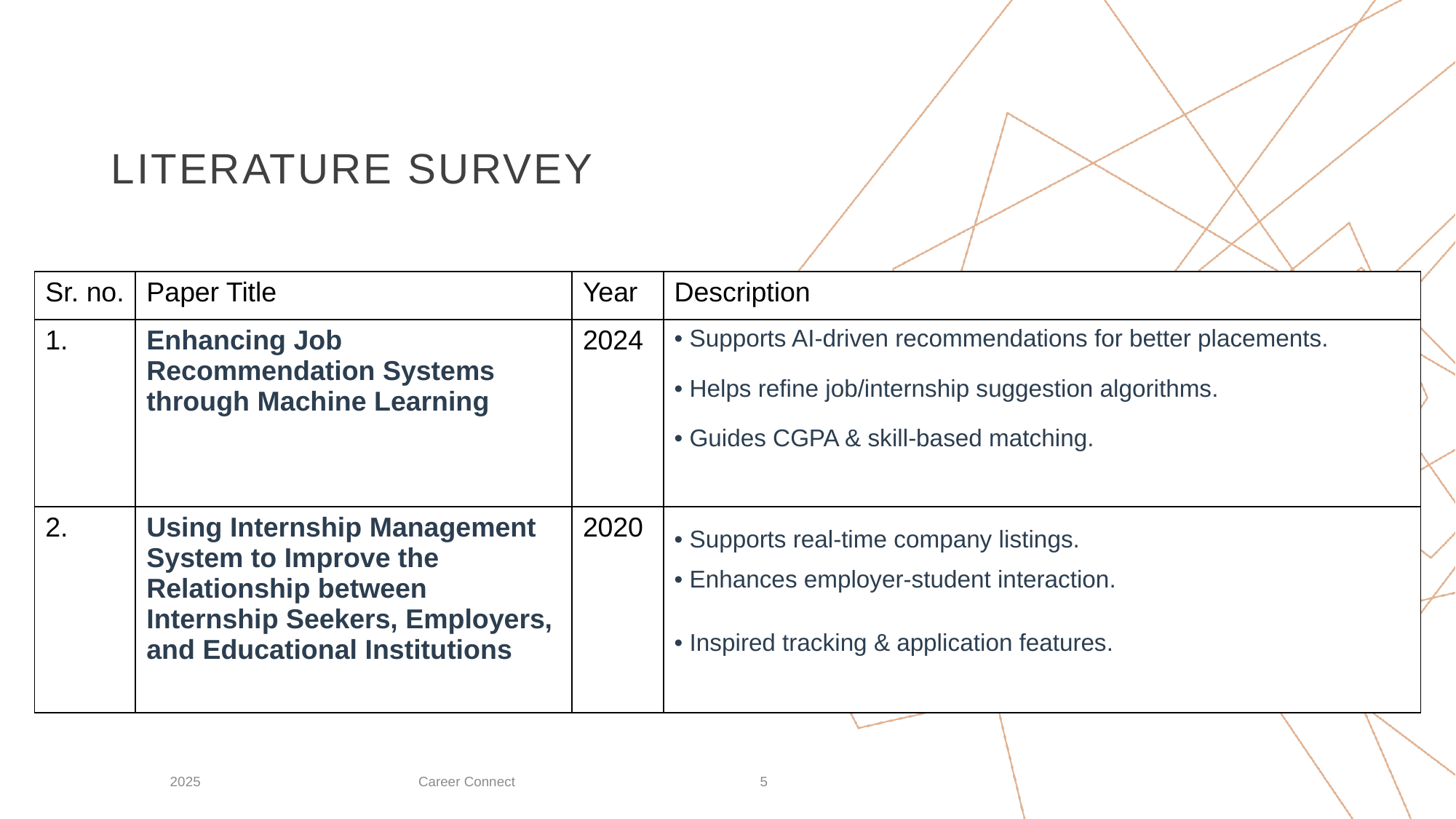

# Literature survey
| Sr. no. | Paper Title | Year | Description |
| --- | --- | --- | --- |
| 1. | Enhancing Job Recommendation Systems through Machine Learning | 2024 | • Supports AI-driven recommendations for better placements. • Helps refine job/internship suggestion algorithms. • Guides CGPA & skill-based matching. |
| 2. | Using Internship Management System to Improve the Relationship between Internship Seekers, Employers, and Educational Institutions | 2020 | • Supports real-time company listings. • Enhances employer-student interaction. • Inspired tracking & application features. |
Career Connect
2025
5